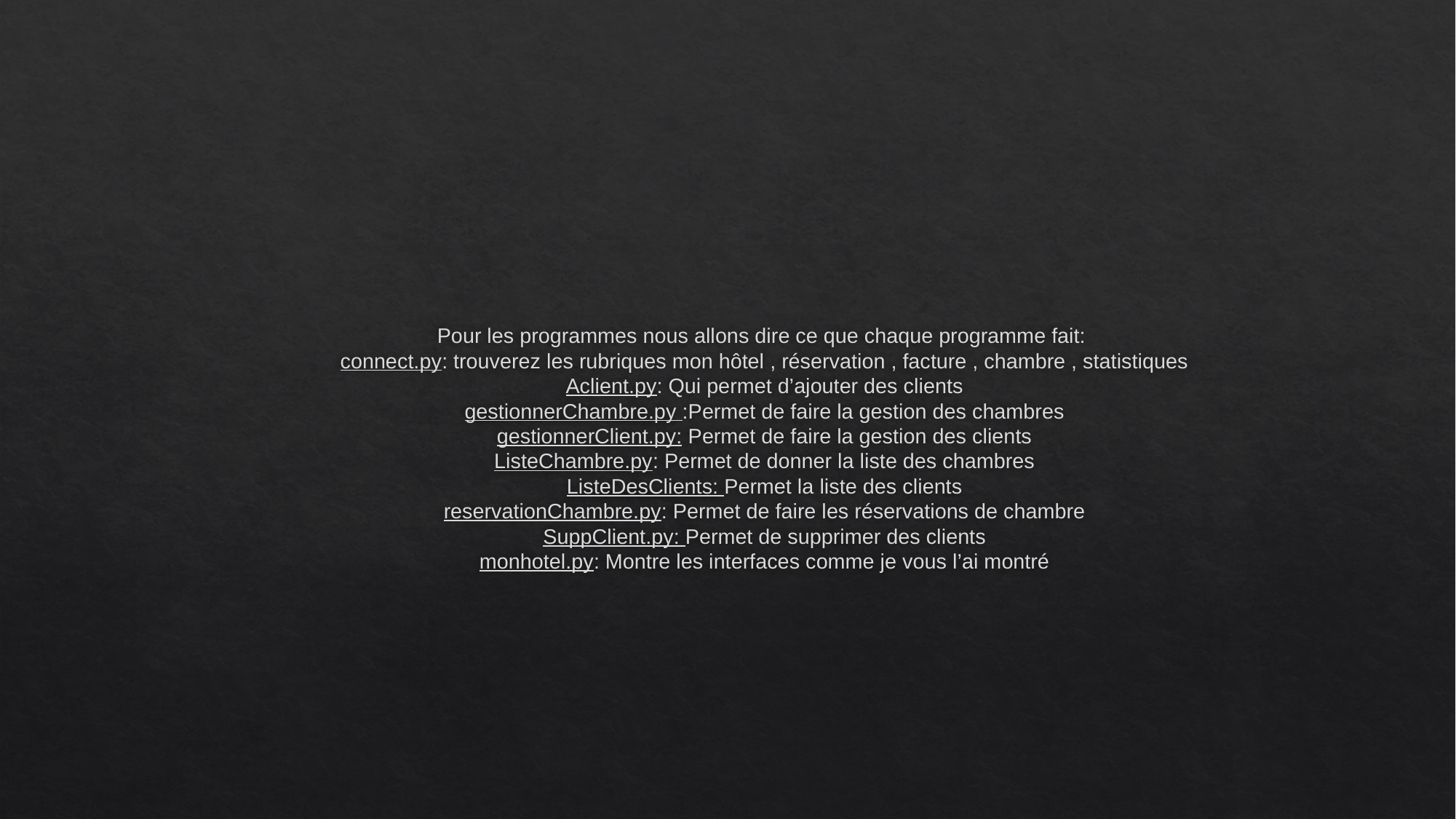

# Pour les programmes nous allons dire ce que chaque programme fait: connect.py: trouverez les rubriques mon hôtel , réservation , facture , chambre , statistiques Aclient.py: Qui permet d’ajouter des clients gestionnerChambre.py :Permet de faire la gestion des chambres gestionnerClient.py: Permet de faire la gestion des clients ListeChambre.py: Permet de donner la liste des chambres ListeDesClients: Permet la liste des clients reservationChambre.py: Permet de faire les réservations de chambre SuppClient.py: Permet de supprimer des clients monhotel.py: Montre les interfaces comme je vous l’ai montré